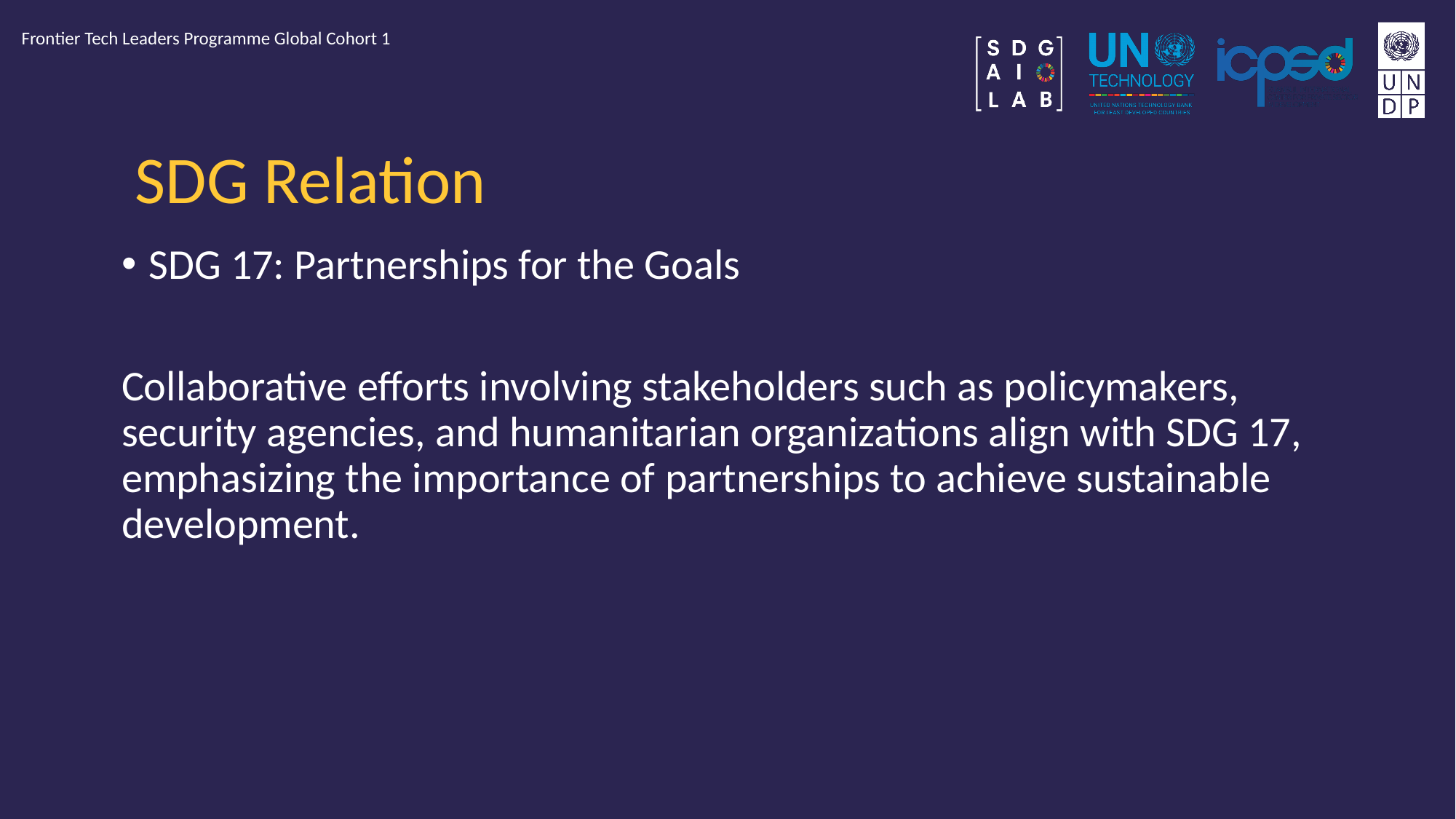

Frontier Tech Leaders Programme Global Cohort 1
# SDG Relation
SDG 17: Partnerships for the Goals

Collaborative efforts involving stakeholders such as policymakers, security agencies, and humanitarian organizations align with SDG 17, emphasizing the importance of partnerships to achieve sustainable development.